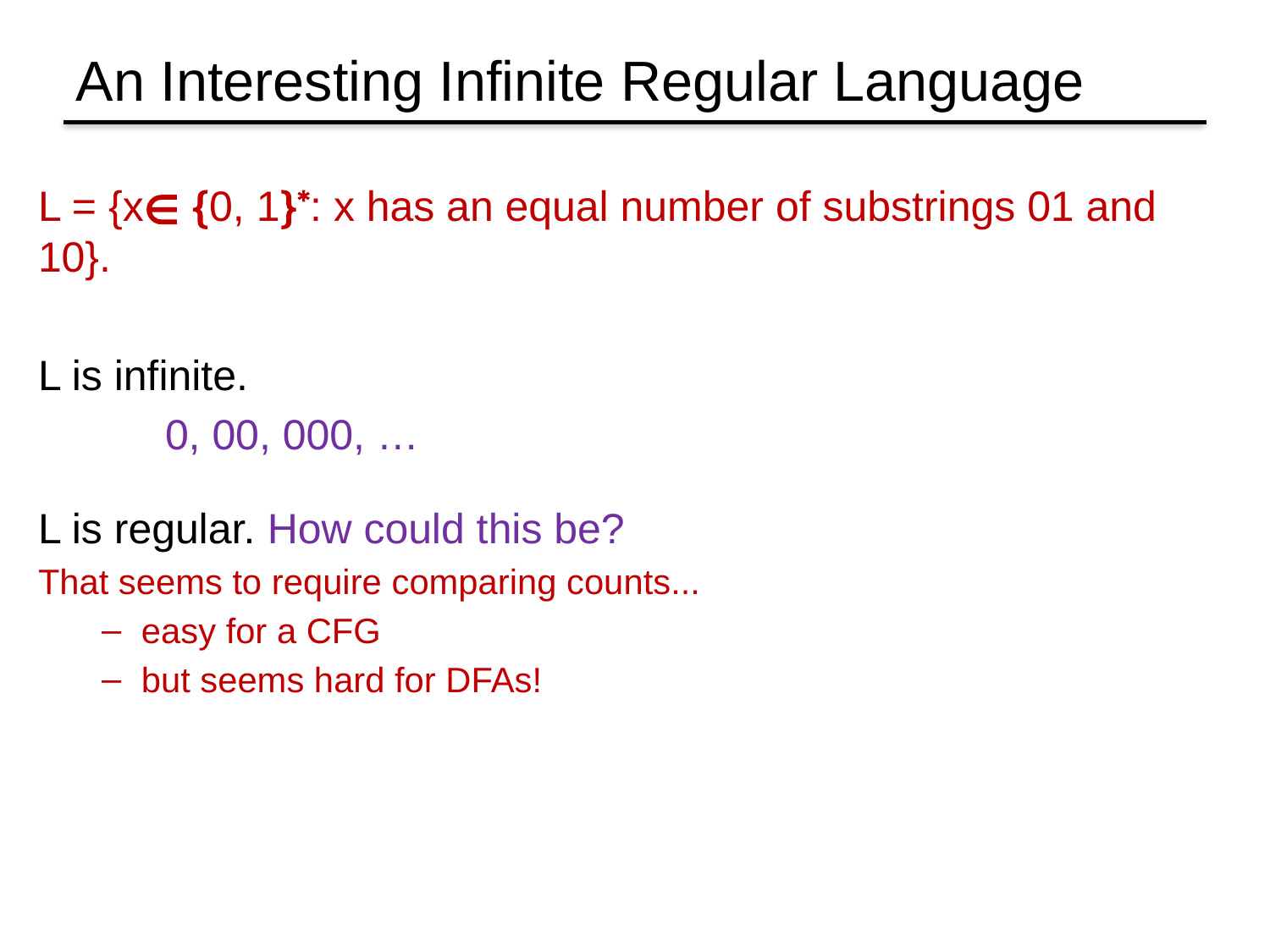

# An Interesting Infinite Regular Language
L = {x∊ {0, 1}*: x has an equal number of substrings 01 and 10}.

L is infinite.
	0, 00, 000, …

L is regular. How could this be?
That seems to require comparing counts...
easy for a CFG
but seems hard for DFAs!